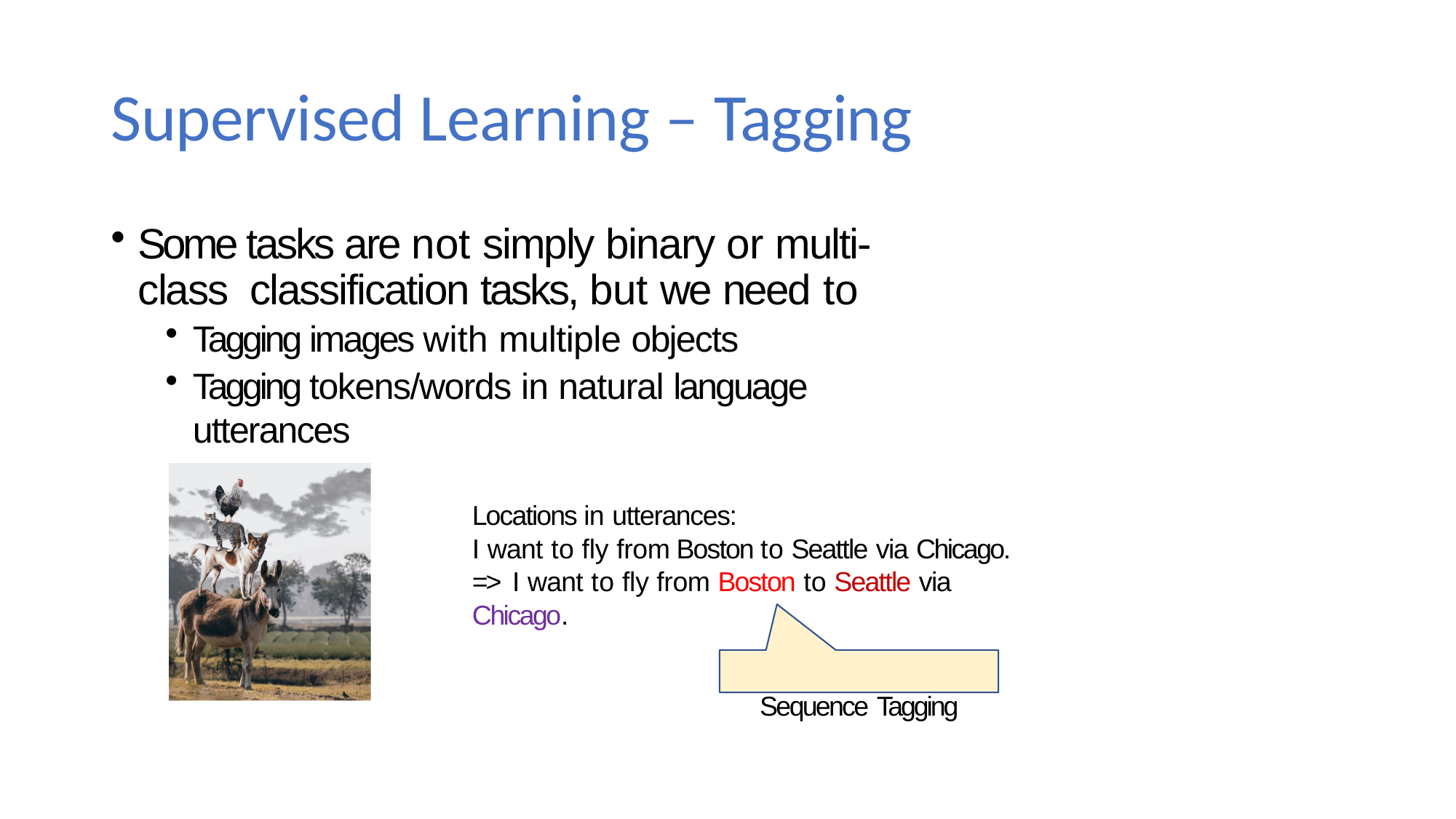

# Supervised Learning – Tagging
Some tasks are not simply binary or multi-class  classification tasks, but we need to
Tagging images with multiple objects
Tagging tokens/words in natural language utterances

Locations in utterances:
I want to fly from Boston to Seattle via Chicago. =>  I want to fly from Boston to Seattle via Chicago.

Sequence Tagging